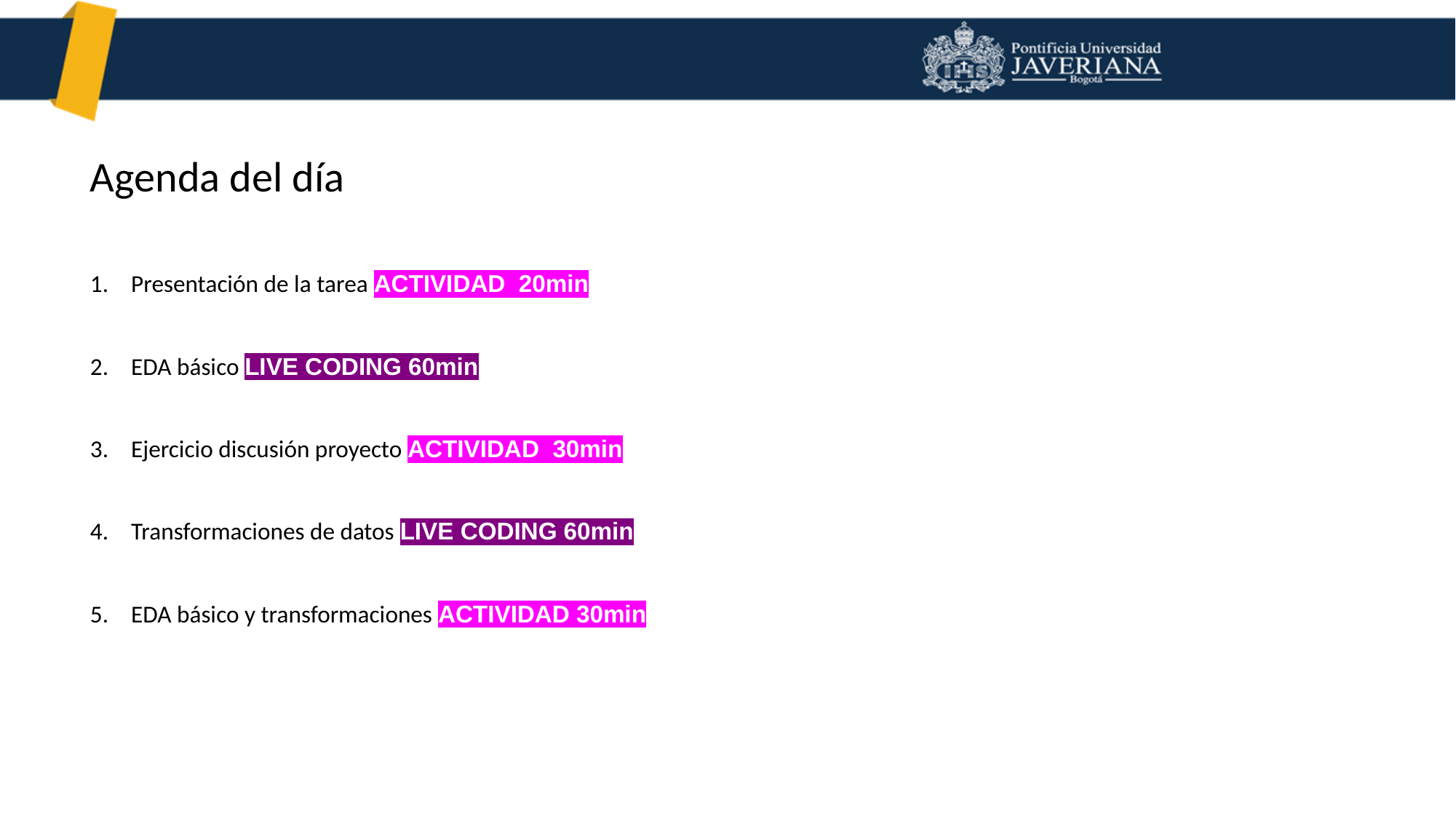

Agenda del día
Presentación de la tarea ACTIVIDAD  20min

EDA básico LIVE CODING 60min

Ejercicio discusión proyecto ACTIVIDAD  30min

Transformaciones de datos LIVE CODING 60min

EDA básico y transformaciones ACTIVIDAD 30min